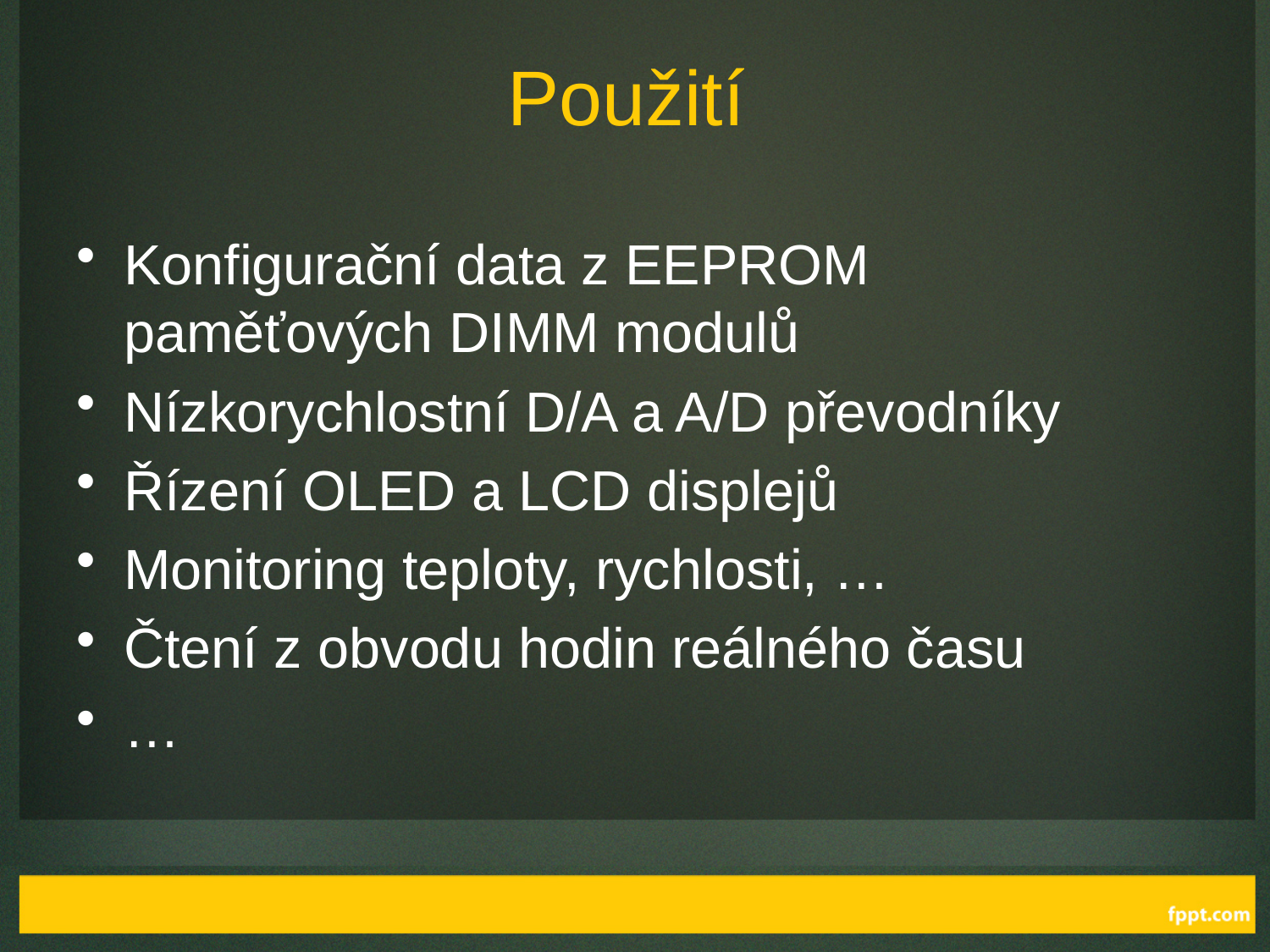

# Použití
Konfigurační data z EEPROM paměťových DIMM modulů
Nízkorychlostní D/A a A/D převodníky
Řízení OLED a LCD displejů
Monitoring teploty, rychlosti, …
Čtení z obvodu hodin reálného času
…